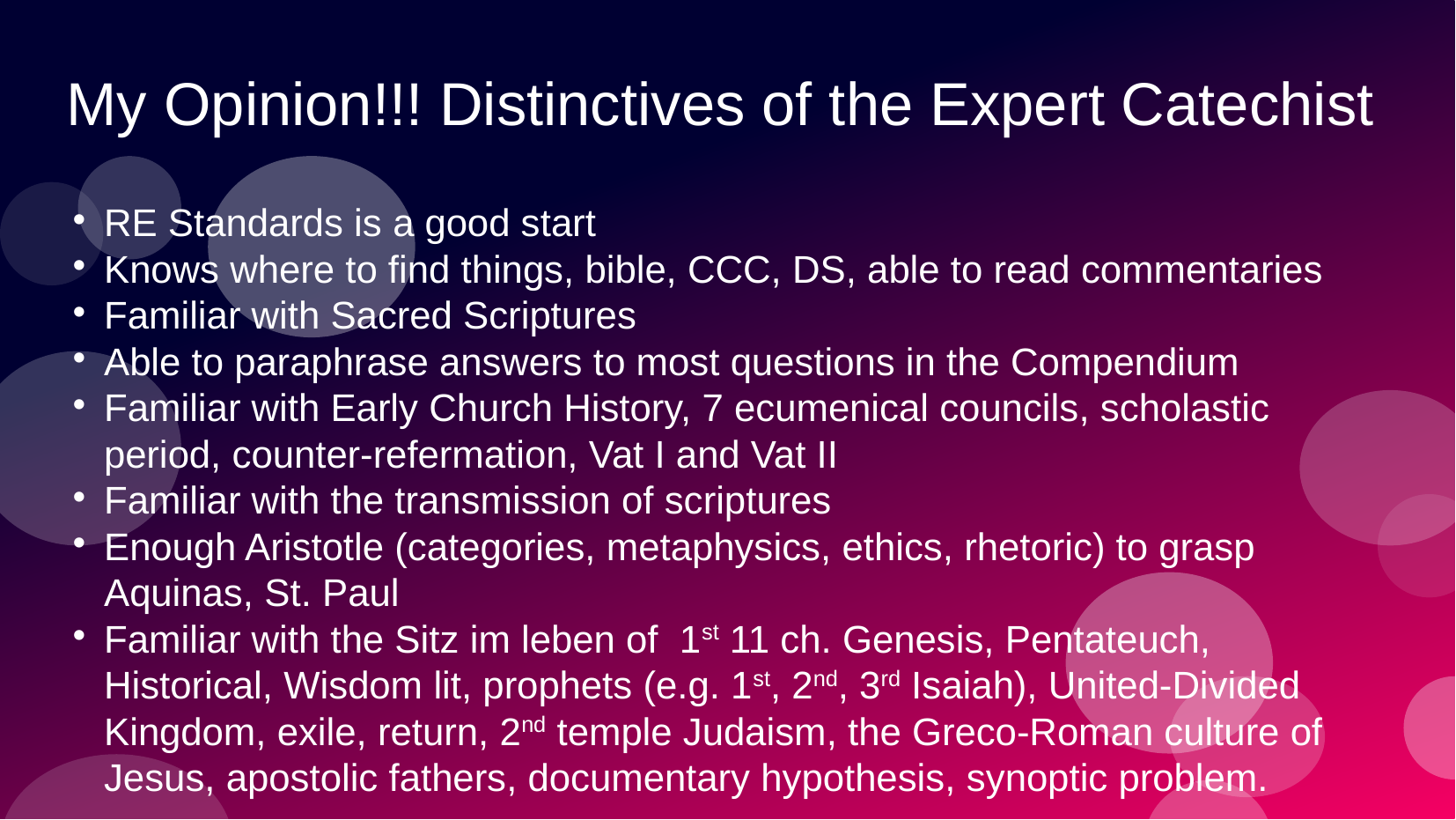

# My Opinion!!! Distinctives of the Expert Catechist
RE Standards is a good start
Knows where to find things, bible, CCC, DS, able to read commentaries
Familiar with Sacred Scriptures
Able to paraphrase answers to most questions in the Compendium
Familiar with Early Church History, 7 ecumenical councils, scholastic period, counter-refermation, Vat I and Vat II
Familiar with the transmission of scriptures
Enough Aristotle (categories, metaphysics, ethics, rhetoric) to grasp Aquinas, St. Paul
Familiar with the Sitz im leben of  1st 11 ch. Genesis, Pentateuch, Historical, Wisdom lit, prophets (e.g. 1st, 2nd, 3rd Isaiah), United-Divided Kingdom, exile, return, 2nd temple Judaism, the Greco-Roman culture of Jesus, apostolic fathers, documentary hypothesis, synoptic problem.